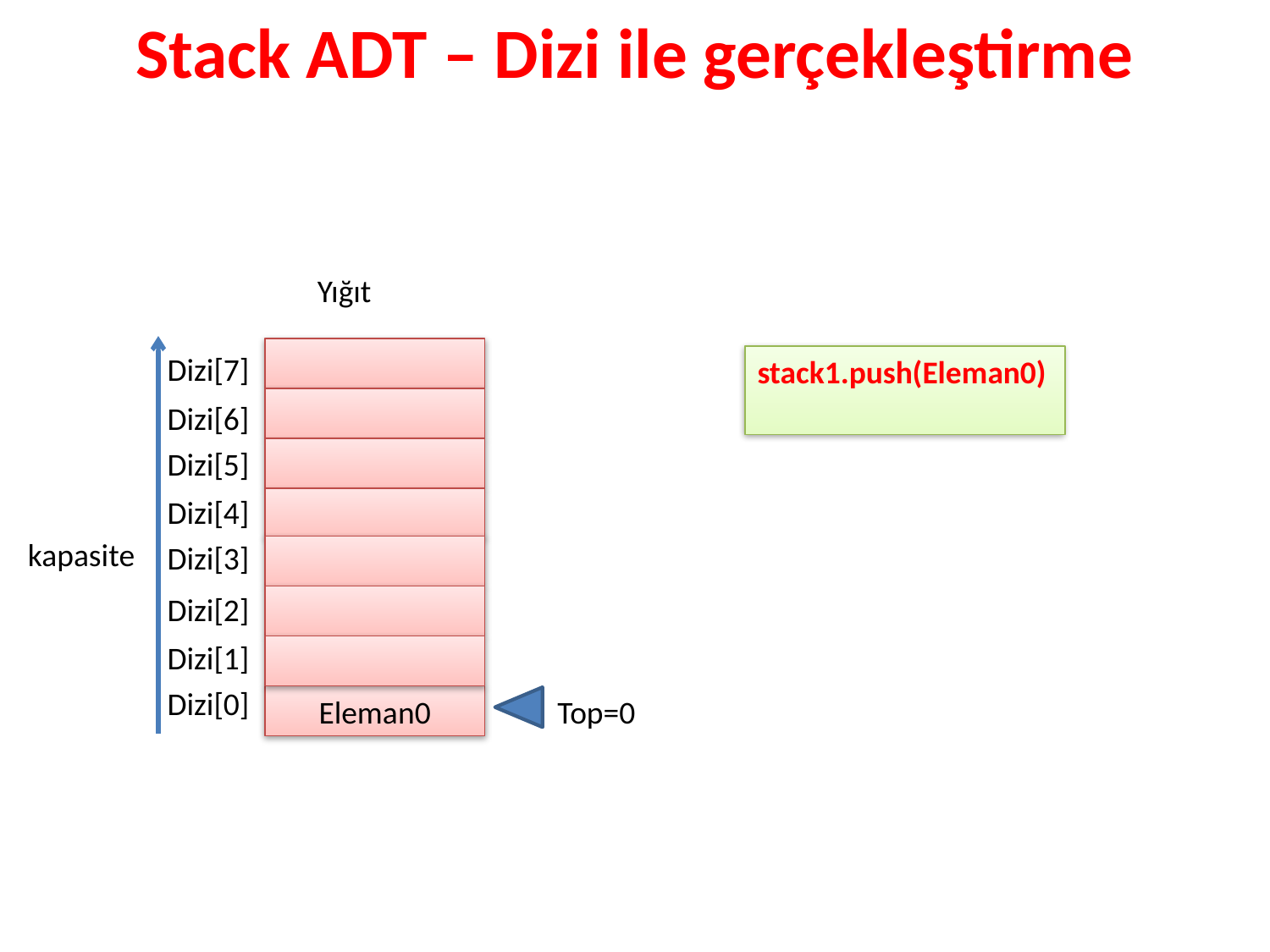

# Stack ADT – Dizi ile gerçekleştirme
Yığıt
Dizi[7]
Dizi[6]
Dizi[5]
Dizi[4]
Dizi[3]
Dizi[2]
Dizi[1]
Dizi[0]
kapasite

stack1.push(Eleman0)

Eleman0
Top=0